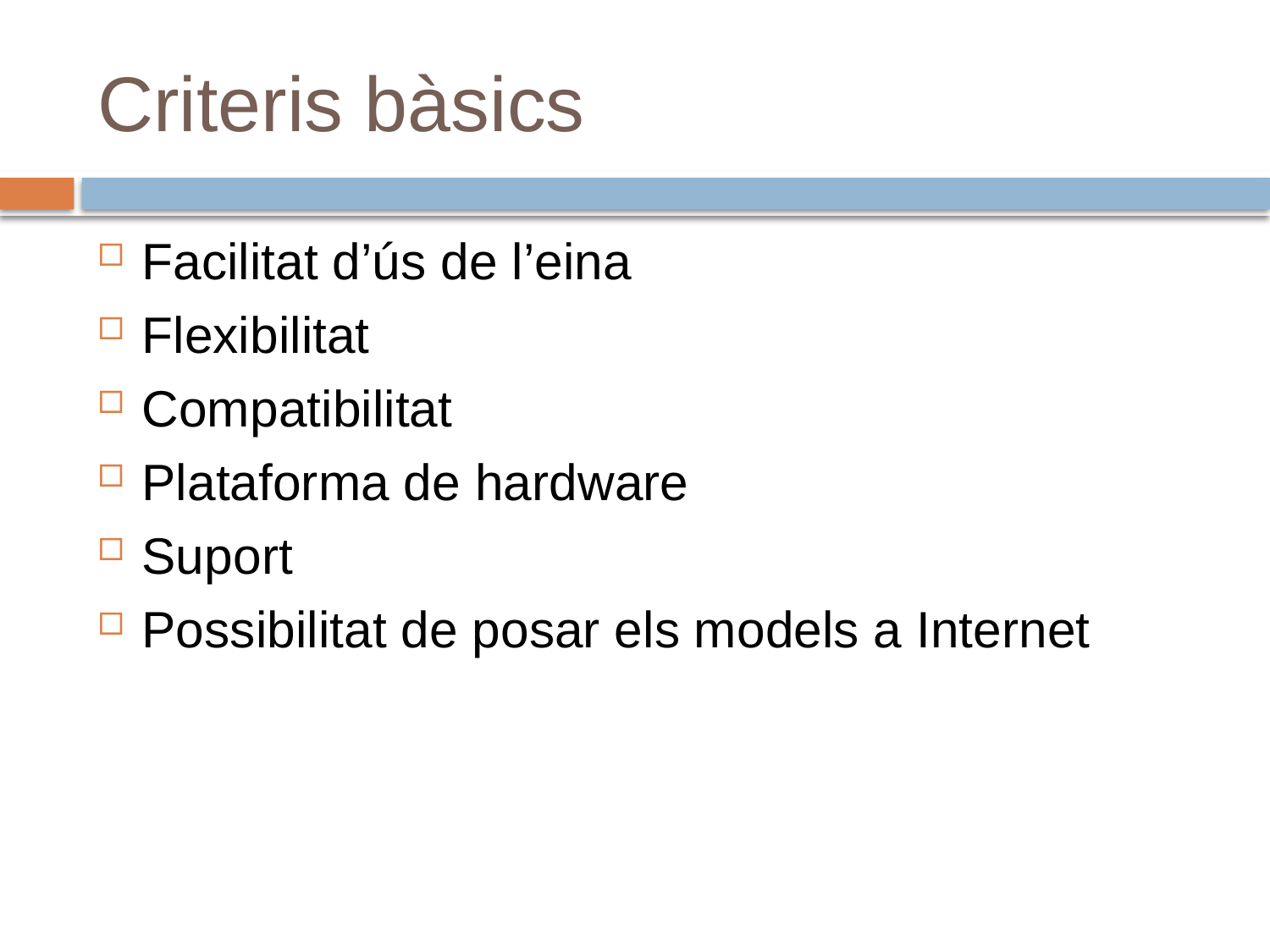

# Criteris bàsics
Facilitat d’ús de l’eina
Flexibilitat
Compatibilitat
Plataforma de hardware
Suport
Possibilitat de posar els models a Internet